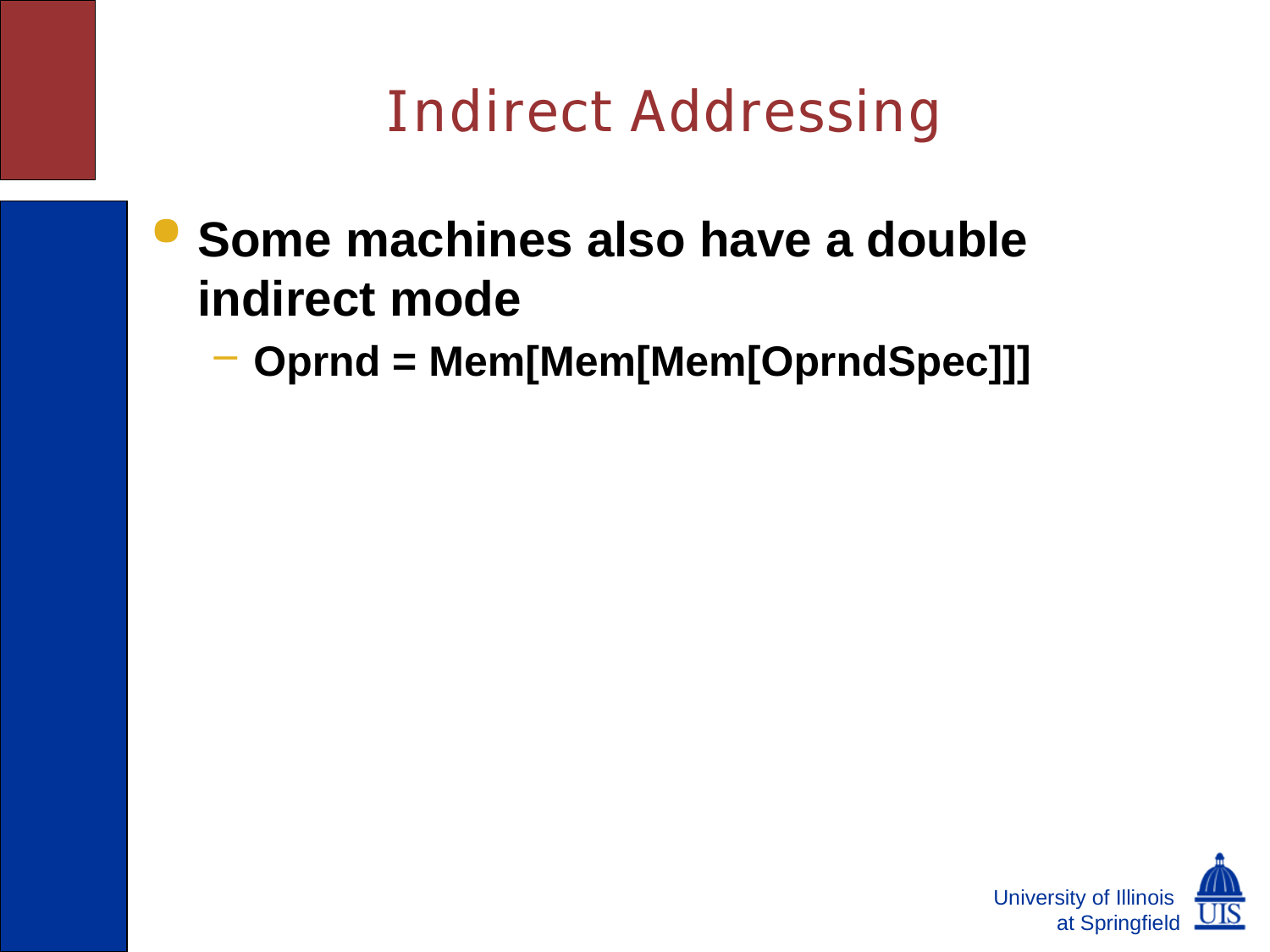

# Indirect Addressing
Some machines also have a double indirect mode
Oprnd = Mem[Mem[Mem[OprndSpec]]]